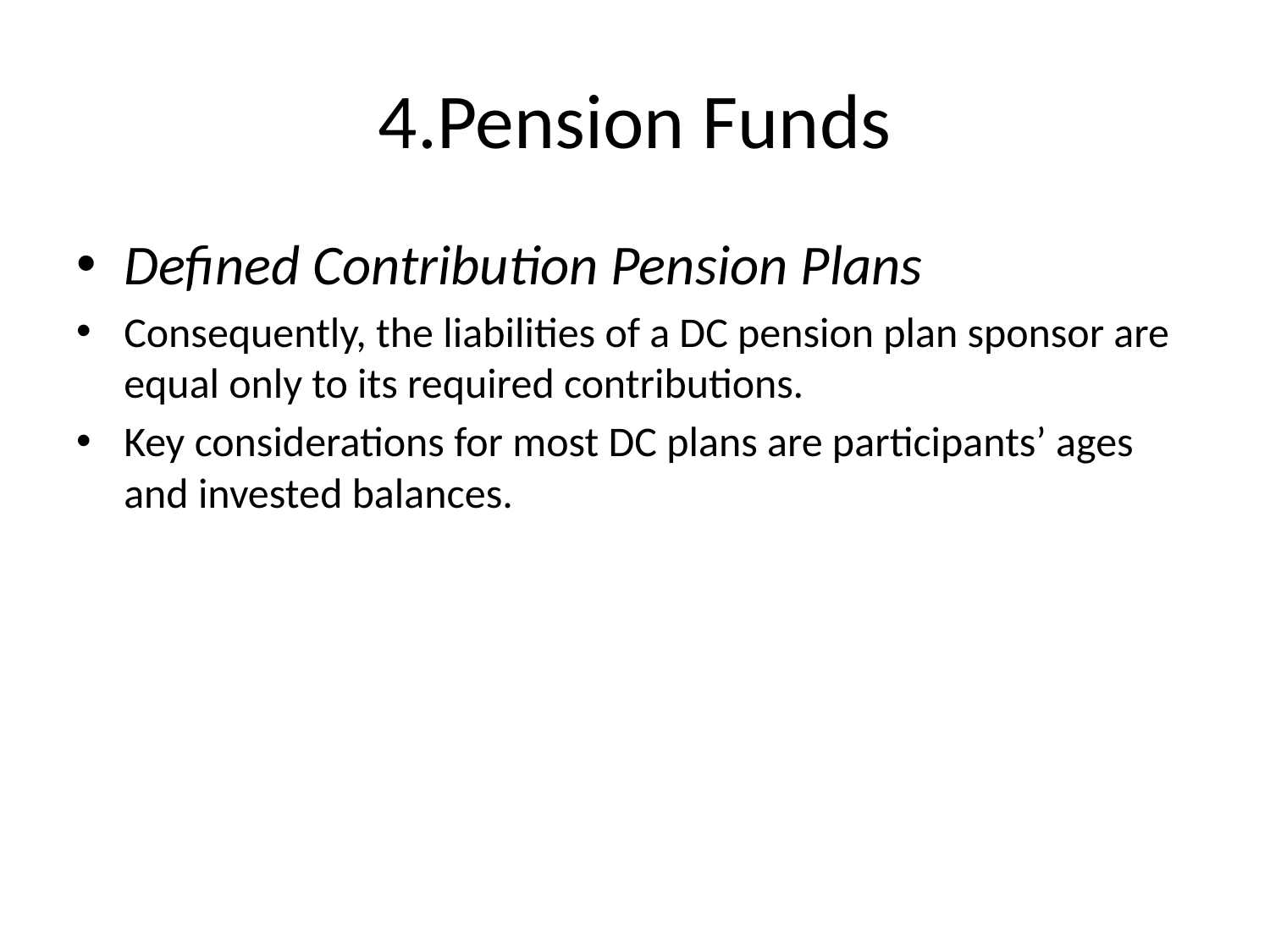

# 4.Pension Funds
Defined Contribution Pension Plans
Consequently, the liabilities of a DC pension plan sponsor are equal only to its required contributions.
Key considerations for most DC plans are participants’ ages and invested balances.